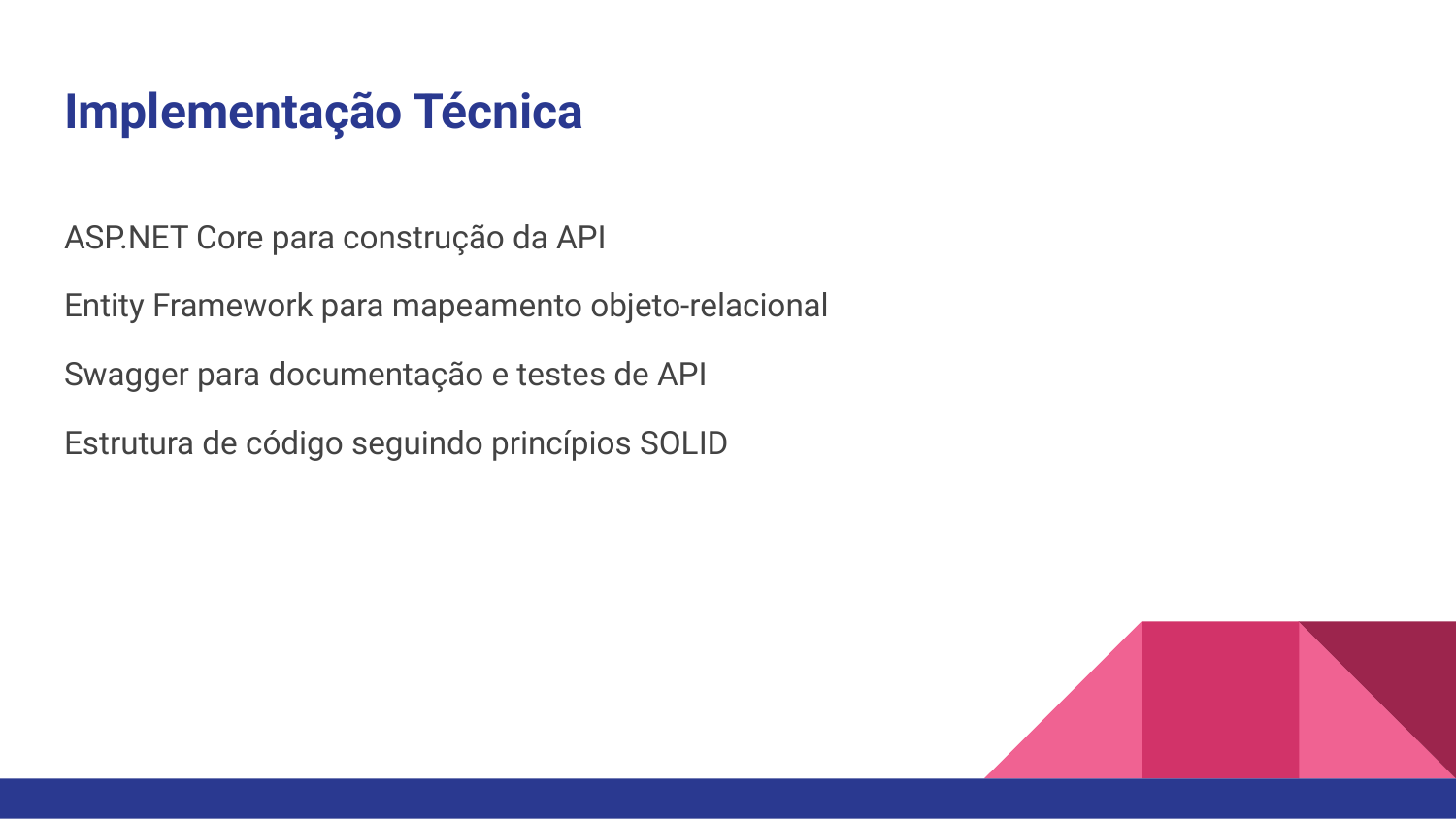

# Implementação Técnica
ASP.NET Core para construção da API
Entity Framework para mapeamento objeto-relacional
Swagger para documentação e testes de API
Estrutura de código seguindo princípios SOLID